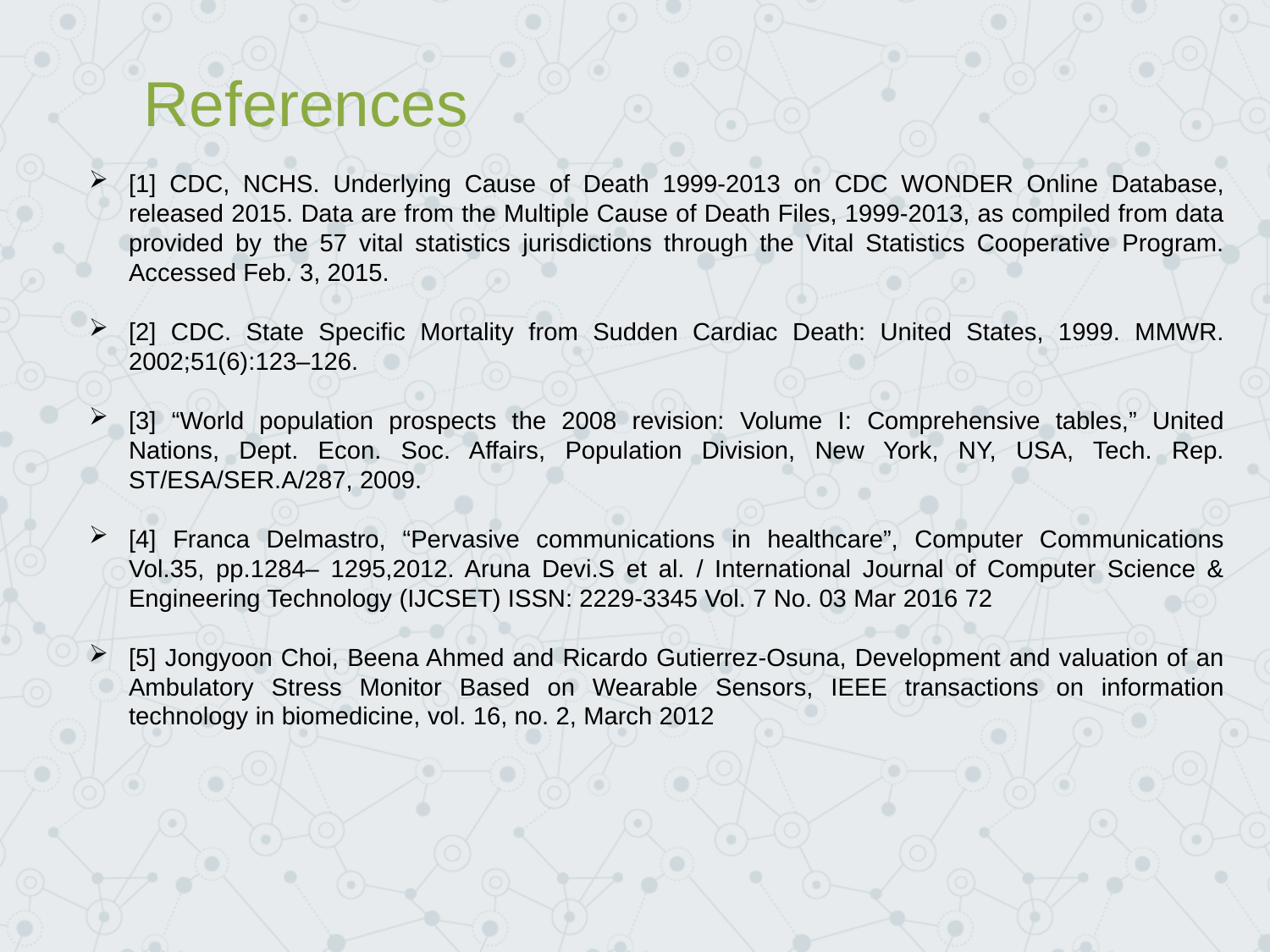

References
[1] CDC, NCHS. Underlying Cause of Death 1999-2013 on CDC WONDER Online Database, released 2015. Data are from the Multiple Cause of Death Files, 1999-2013, as compiled from data provided by the 57 vital statistics jurisdictions through the Vital Statistics Cooperative Program. Accessed Feb. 3, 2015.

[2] CDC. State Specific Mortality from Sudden Cardiac Death: United States, 1999. MMWR. 2002;51(6):123–126.

[3] “World population prospects the 2008 revision: Volume I: Comprehensive tables,” United Nations, Dept. Econ. Soc. Affairs, Population Division, New York, NY, USA, Tech. Rep. ST/ESA/SER.A/287, 2009.

[4] Franca Delmastro, “Pervasive communications in healthcare”, Computer Communications Vol.35, pp.1284– 1295,2012. Aruna Devi.S et al. / International Journal of Computer Science & Engineering Technology (IJCSET) ISSN: 2229-3345 Vol. 7 No. 03 Mar 2016 72

[5] Jongyoon Choi, Beena Ahmed and Ricardo Gutierrez-Osuna, Development and valuation of an Ambulatory Stress Monitor Based on Wearable Sensors, IEEE transactions on information technology in biomedicine, vol. 16, no. 2, March 2012